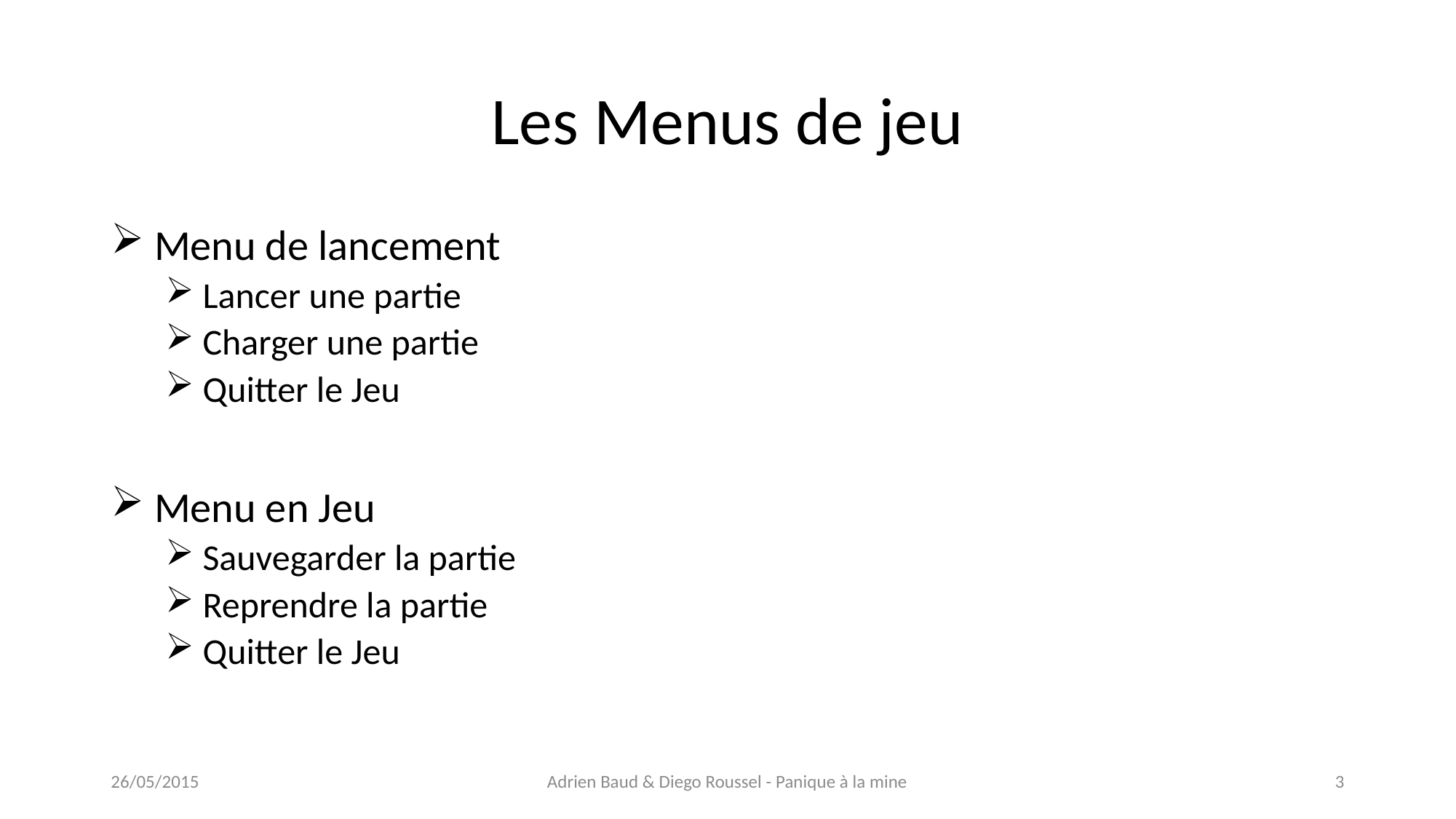

# Les Menus de jeu
 Menu de lancement
 Lancer une partie
 Charger une partie
 Quitter le Jeu

 Menu en Jeu
 Sauvegarder la partie
 Reprendre la partie
 Quitter le Jeu
26/05/2015
Adrien Baud & Diego Roussel - Panique à la mine
3